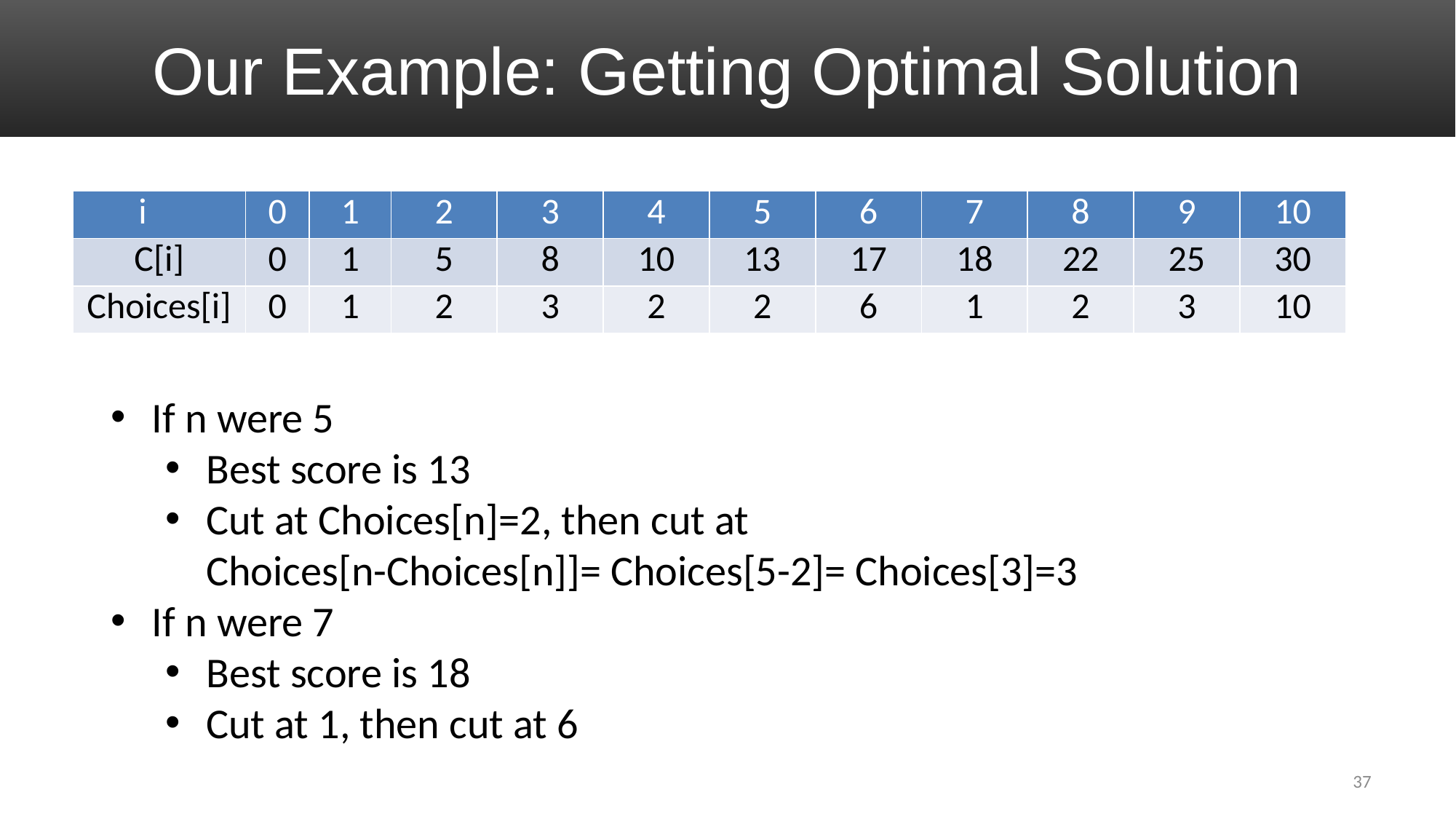

# Our Example: Getting Optimal Solution
| i | 0 | 1 | 2 | 3 | 4 | 5 | 6 | 7 | 8 | 9 | 10 |
| --- | --- | --- | --- | --- | --- | --- | --- | --- | --- | --- | --- |
| C[i] | 0 | 1 | 5 | 8 | 10 | 13 | 17 | 18 | 22 | 25 | 30 |
| Choices[i] | 0 | 1 | 2 | 3 | 2 | 2 | 6 | 1 | 2 | 3 | 10 |
If n were 5
Best score is 13
Cut at Choices[n]=2, then cut at
Choices[n-Choices[n]]= Choices[5-2]= Choices[3]=3
If n were 7
Best score is 18
Cut at 1, then cut at 6
37